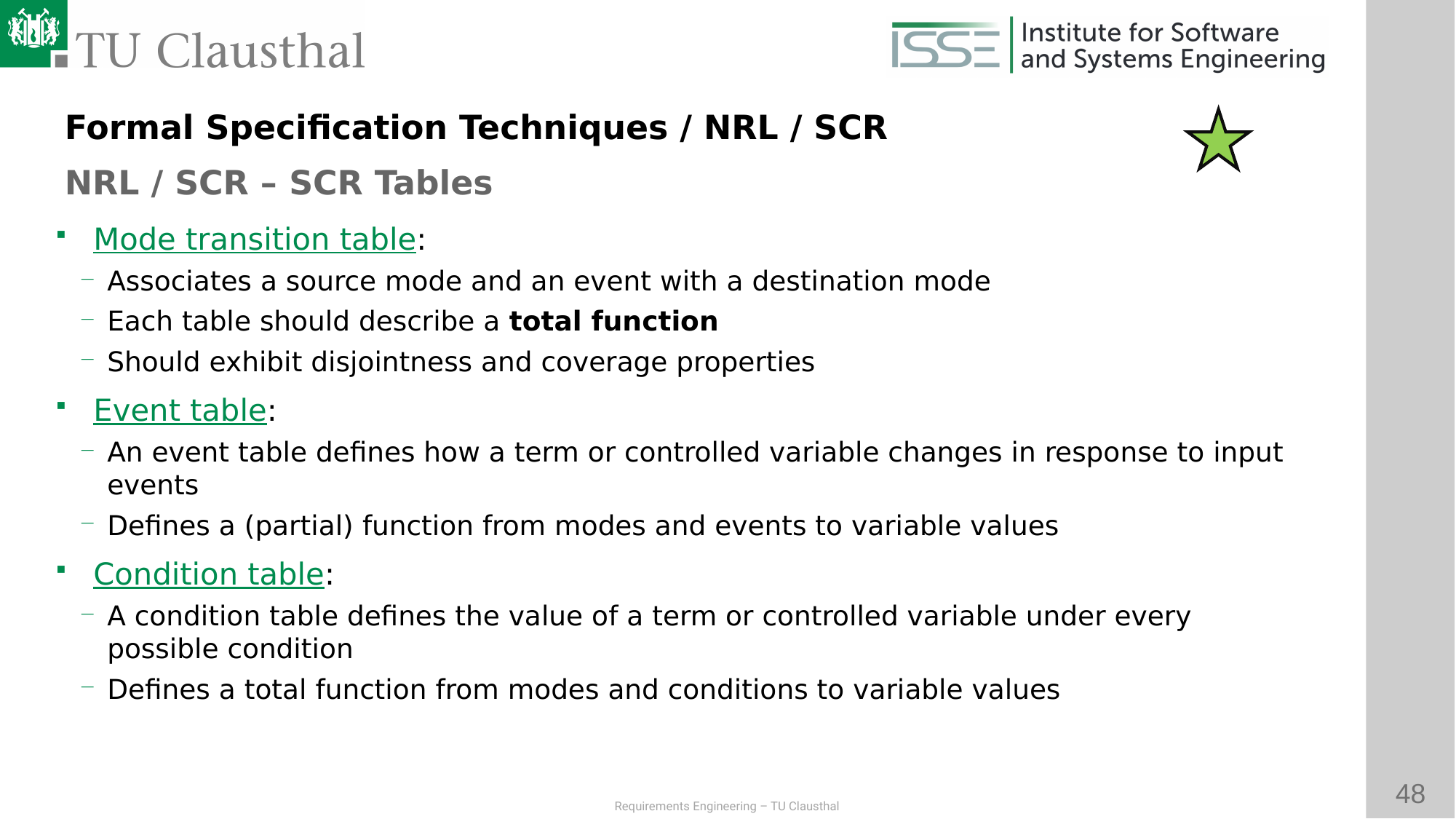

Formal Specification Techniques / NRL / SCR

NRL / SCR – SCR Tables
# Mode transition table:
Associates a source mode and an event with a destination mode
Each table should describe a total function
Should exhibit disjointness and coverage properties
Event table:
An event table defines how a term or controlled variable changes in response to input events
Defines a (partial) function from modes and events to variable values
Condition table:
A condition table defines the value of a term or controlled variable under every possible condition
Defines a total function from modes and conditions to variable values